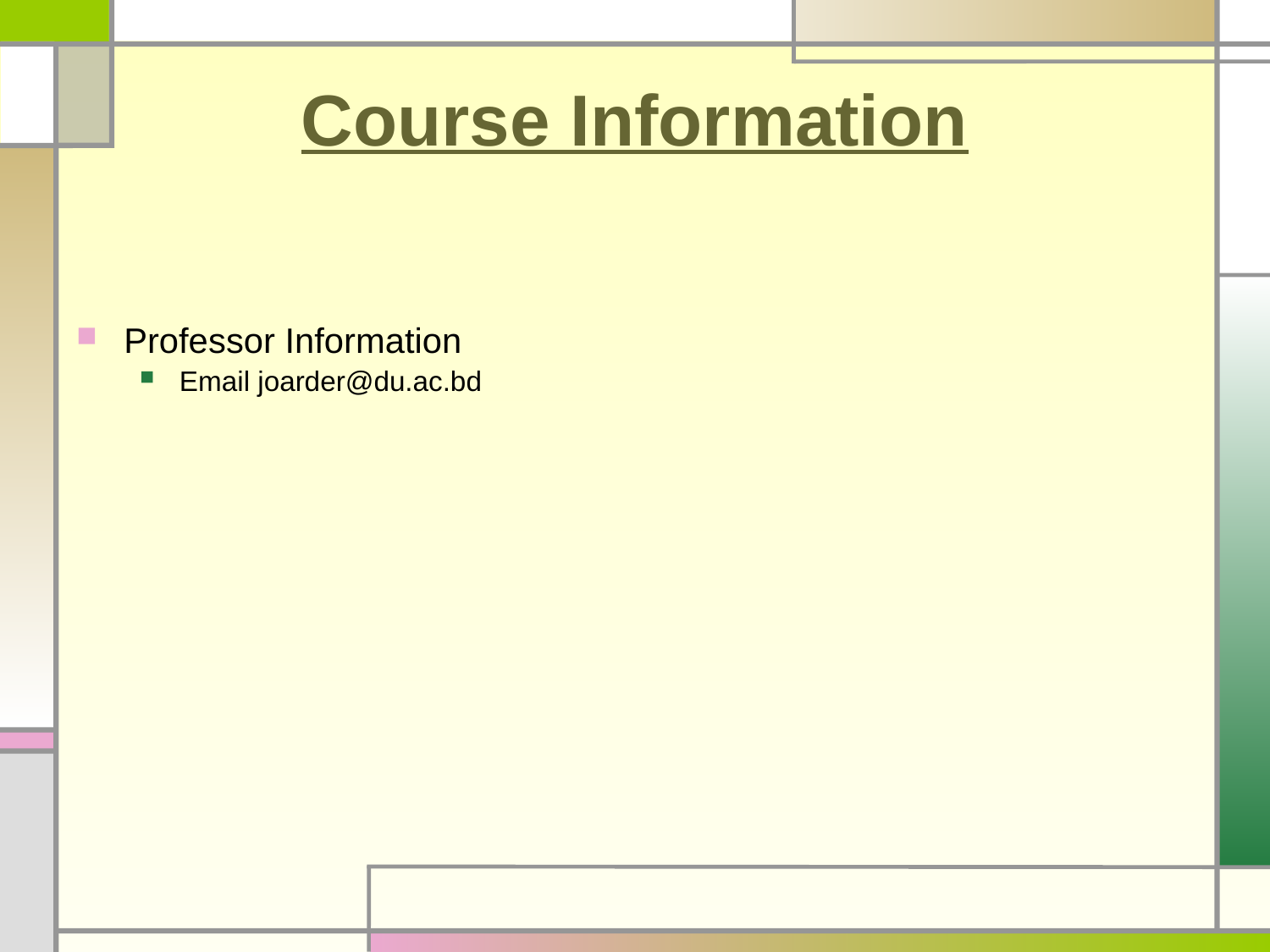

# Course Information

Professor Information
Email joarder@du.ac.bd